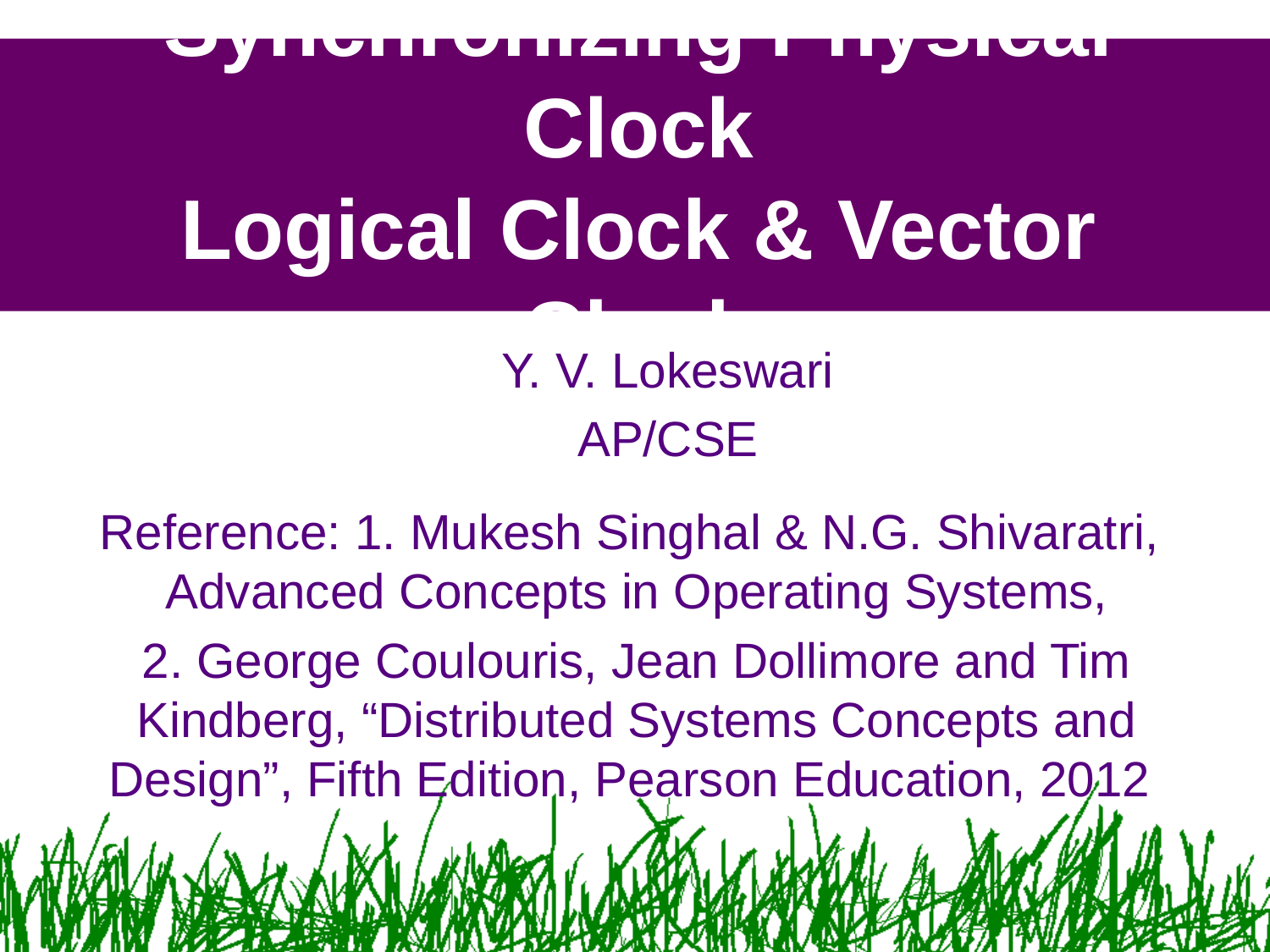

# Synchronizing Physical Clock Logical Clock & Vector Clock
Y. V. Lokeswari
AP/CSE
Reference: 1. Mukesh Singhal & N.G. Shivaratri,  Advanced Concepts in Operating Systems,
2. George Coulouris, Jean Dollimore and Tim Kindberg, “Distributed Systems Concepts and Design”, Fifth Edition, Pearson Education, 2012